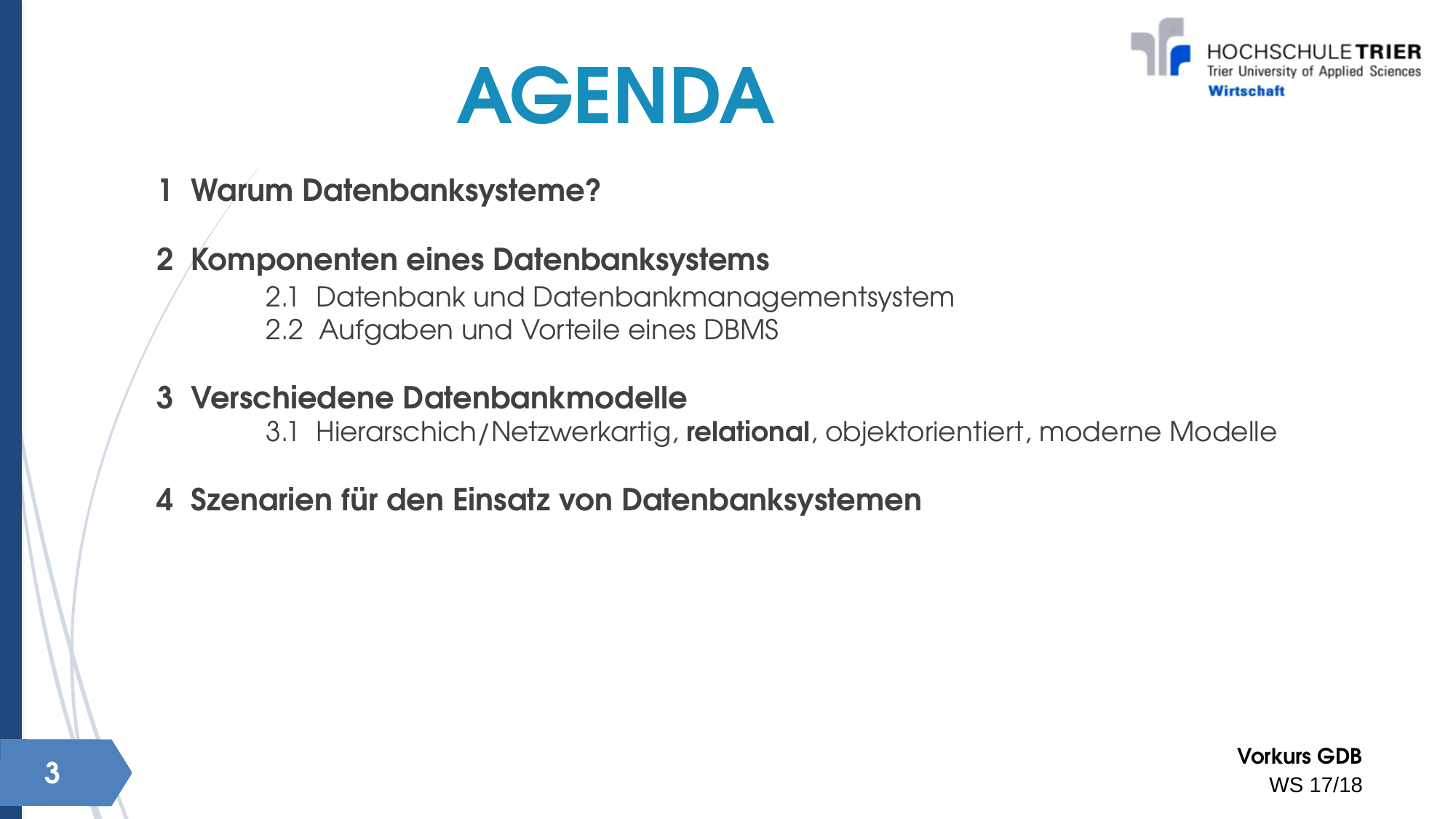

AGENDA
1  Warum Datenbanksysteme?

2  Komponenten eines Datenbanksystems
	2.1  Datenbank und Datenbankmanagementsystem
	2.2  Aufgaben und Vorteile eines DBMS

3  Verschiedene Datenbankmodelle
	3.1  Hierarschich/Netzwerkartig, relational, objektorientiert, moderne Modelle

4  Szenarien für den Einsatz von Datenbanksystemen